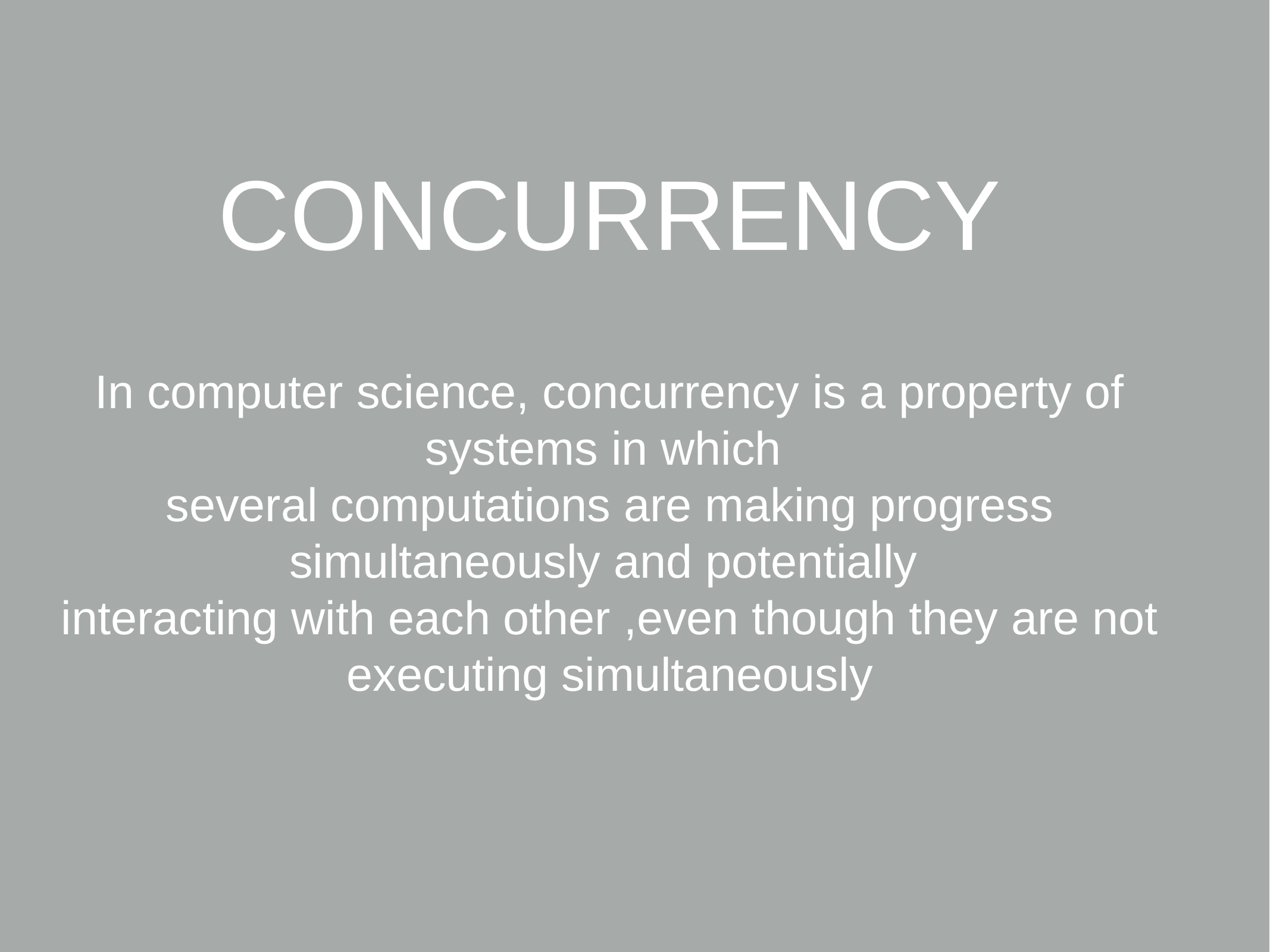

# CONCURRENCY
In computer science, concurrency is a property of systems in which
several computations are making progress simultaneously and potentially
interacting with each other ,even though they are not executing simultaneously